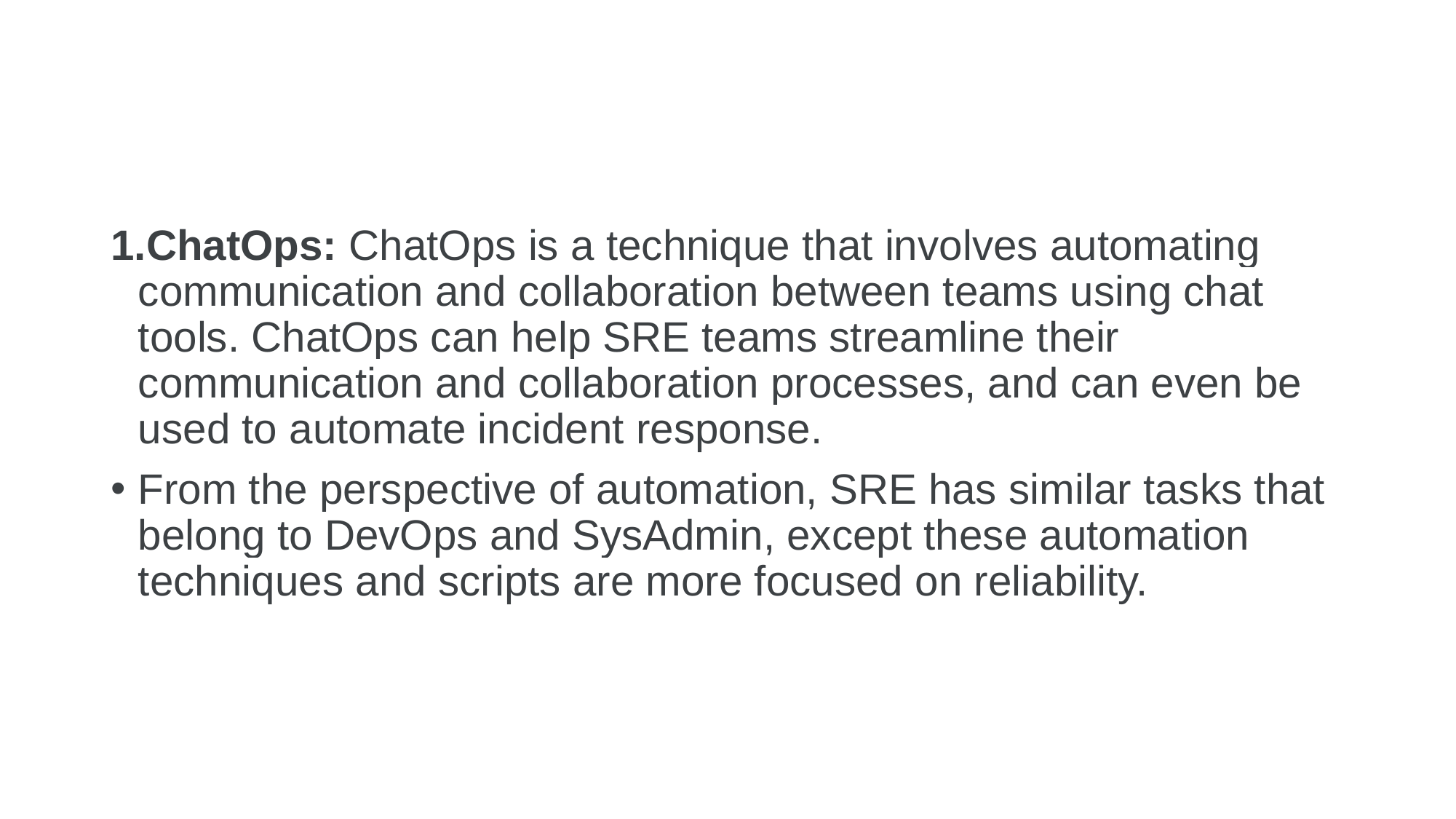

#
ChatOps: ChatOps is a technique that involves automating communication and collaboration between teams using chat tools. ChatOps can help SRE teams streamline their communication and collaboration processes, and can even be used to automate incident response.
From the perspective of automation, SRE has similar tasks that belong to DevOps and SysAdmin, except these automation techniques and scripts are more focused on reliability.